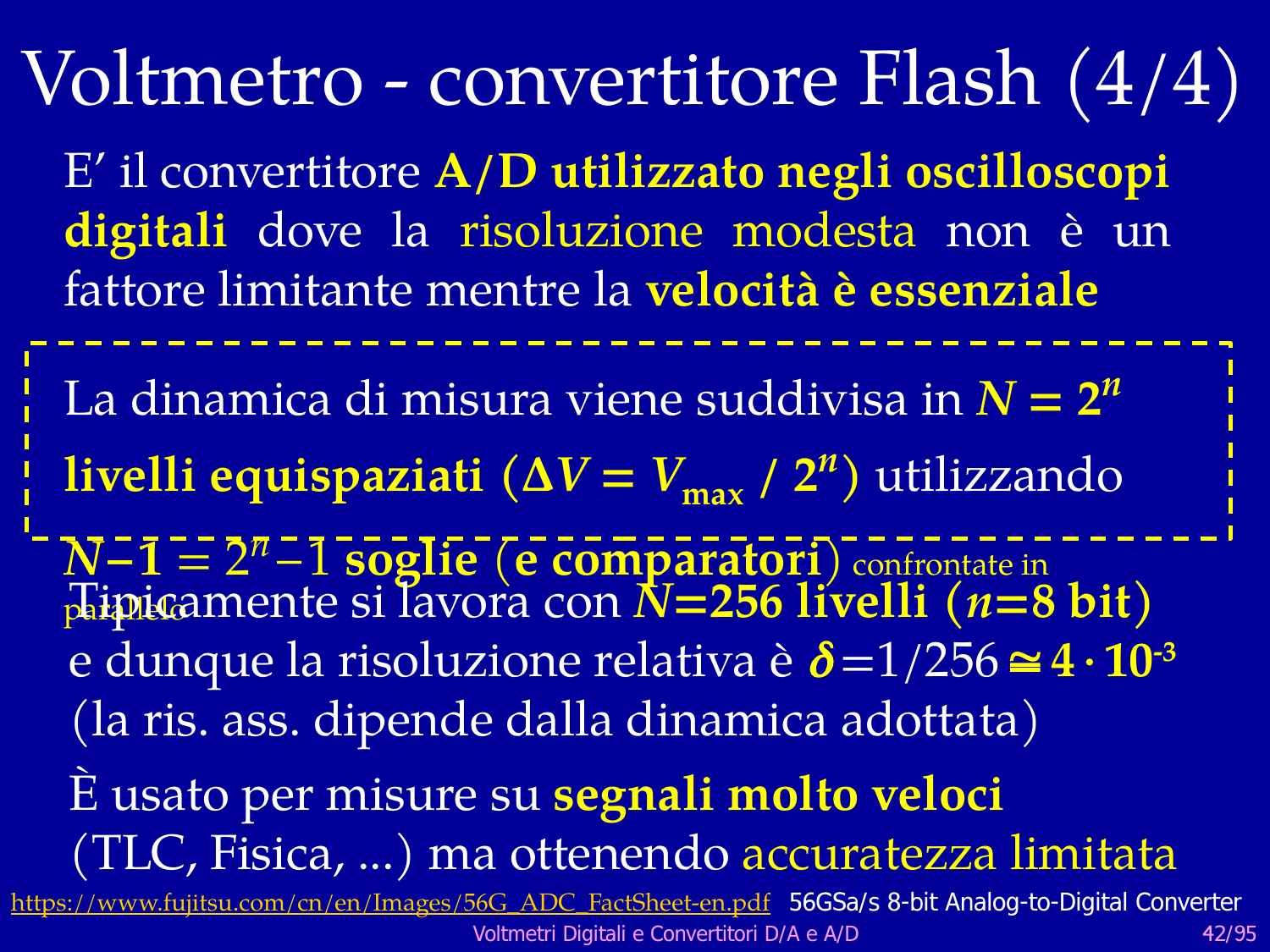

# Voltmetro - convertitore Flash (4/4)
E’ il convertitore A/D utilizzato negli oscilloscopi digitali dove la risoluzione modesta non è un fattore limitante mentre la velocità è essenziale

La dinamica di misura viene suddivisa in N = 2n livelli equispaziati (ΔV = Vmax / 2n) utilizzando
N – 1 = 2n – 1 soglie (e comparatori) confrontate in parallelo
Tipicamente si lavora con N=256 livelli (n=8 bit) e dunque la risoluzione relativa è δ =1/256 ≅ 4⋅10-3
(la ris. ass. dipende dalla dinamica adottata)
È usato per misure su segnali molto veloci
(TLC, Fisica, ...) ma ottenendo accuratezza limitata
https://www.fujitsu.com/cn/en/Images/56G_ADC_FactSheet-en.pdf   56GSa/s 8-bit Analog-to-Digital Converter

Voltmetri Digitali e Convertitori D/A e A/D
42/95